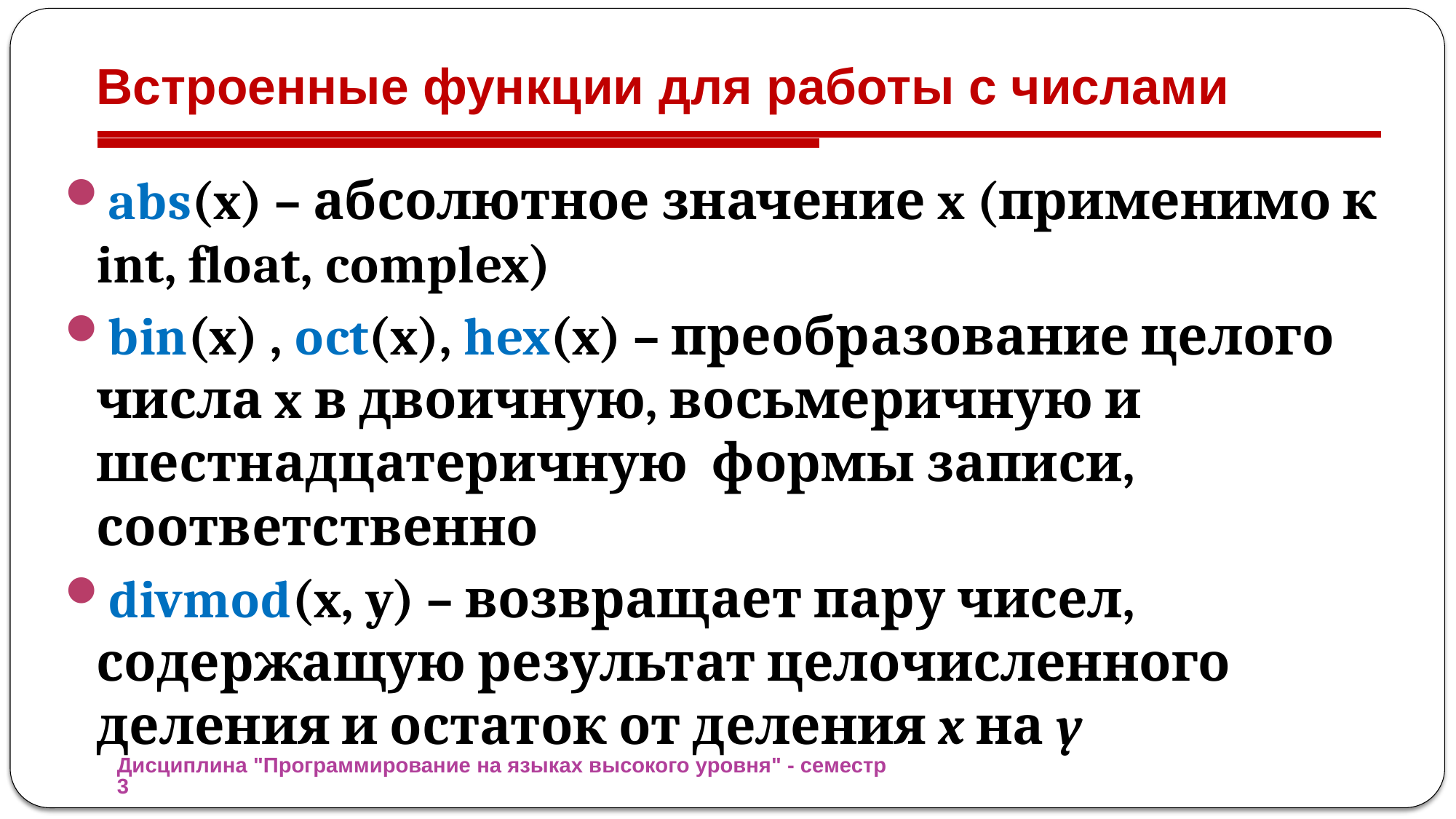

# Встроенные функции для работы с числами
abs(x) – абсолютное значение x (применимо к int, float, complex)
bin(x) , oct(x), hex(x) – преобразование целого числа x в двоичную, восьмеричную и шестнадцатеричную  формы записи, соответственно
divmod(x, y) – возвращает пару чисел, содержащую результат целочисленного деления и остаток от деления x на y

Дисциплина "Программирование на языках высокого уровня" - семестр 3